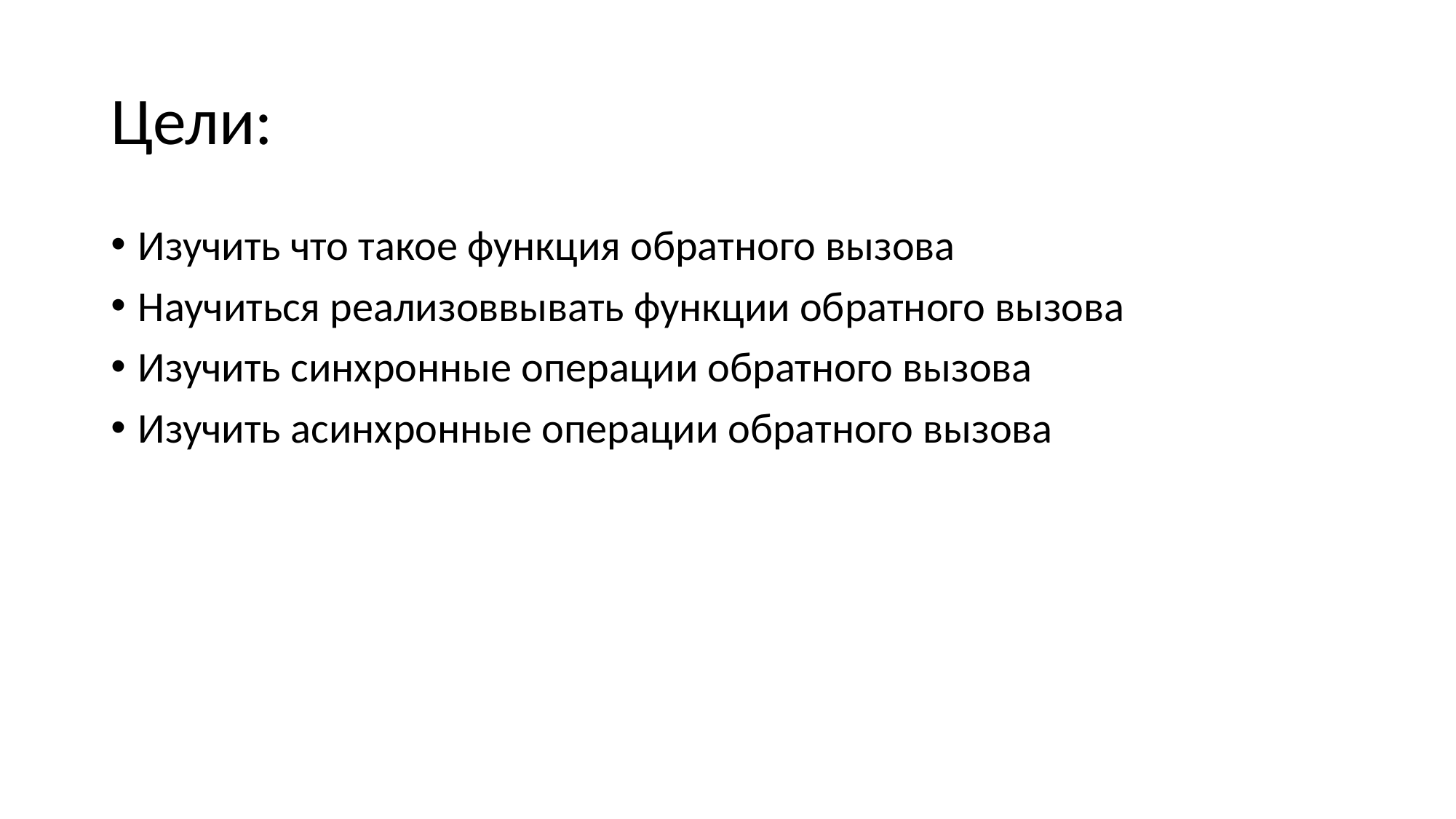

# Цели:
Изучить что такое функция обратного вызова
Научиться реализоввывать функции обратного вызова
Изучить синхронные операции обратного вызова
Изучить асинхронные операции обратного вызова